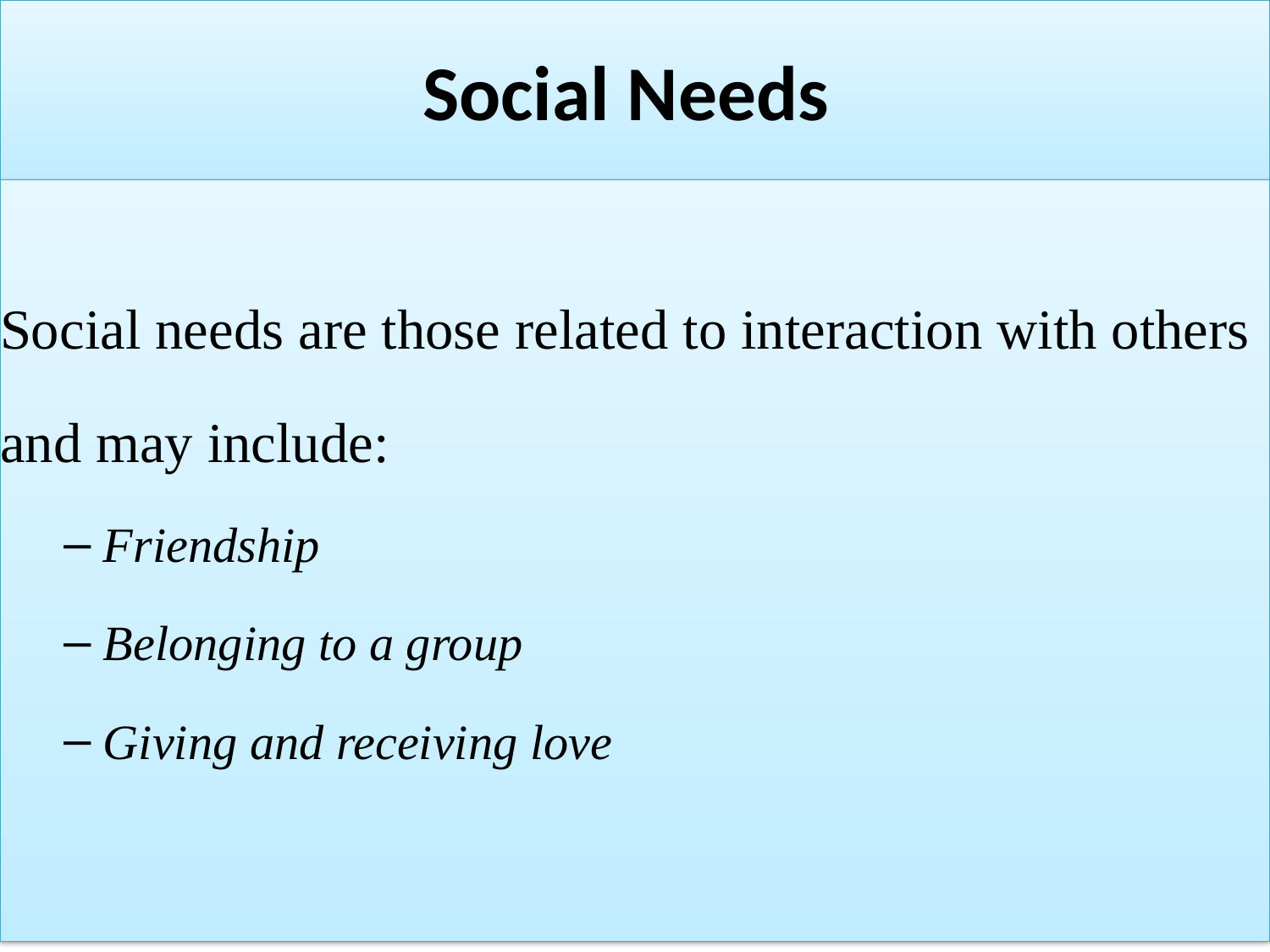

# Social Needs

Social needs are those related to interaction with others
and may include:
Friendship
Belonging to a group
Giving and receiving love